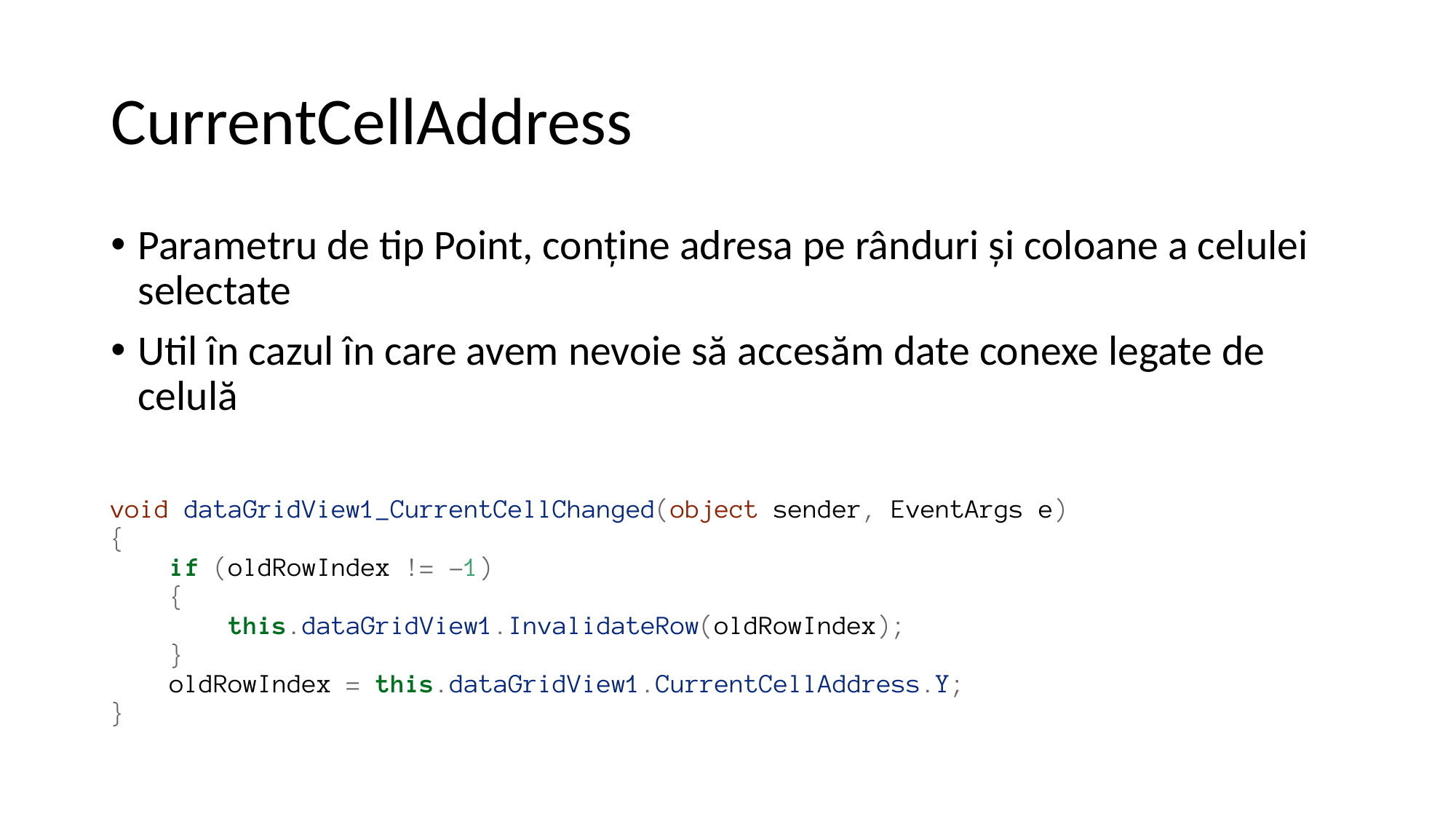

# CurrentCellAddress
Parametru de tip Point, conține adresa pe rânduri și coloane a celulei selectate
Util în cazul în care avem nevoie să accesăm date conexe legate de celulă

void dataGridView1_CurrentCellChanged(object sender, EventArgs e)
{
    if (oldRowIndex != -1)
    {
        this.dataGridView1.InvalidateRow(oldRowIndex);
    }
    oldRowIndex = this.dataGridView1.CurrentCellAddress.Y;
}